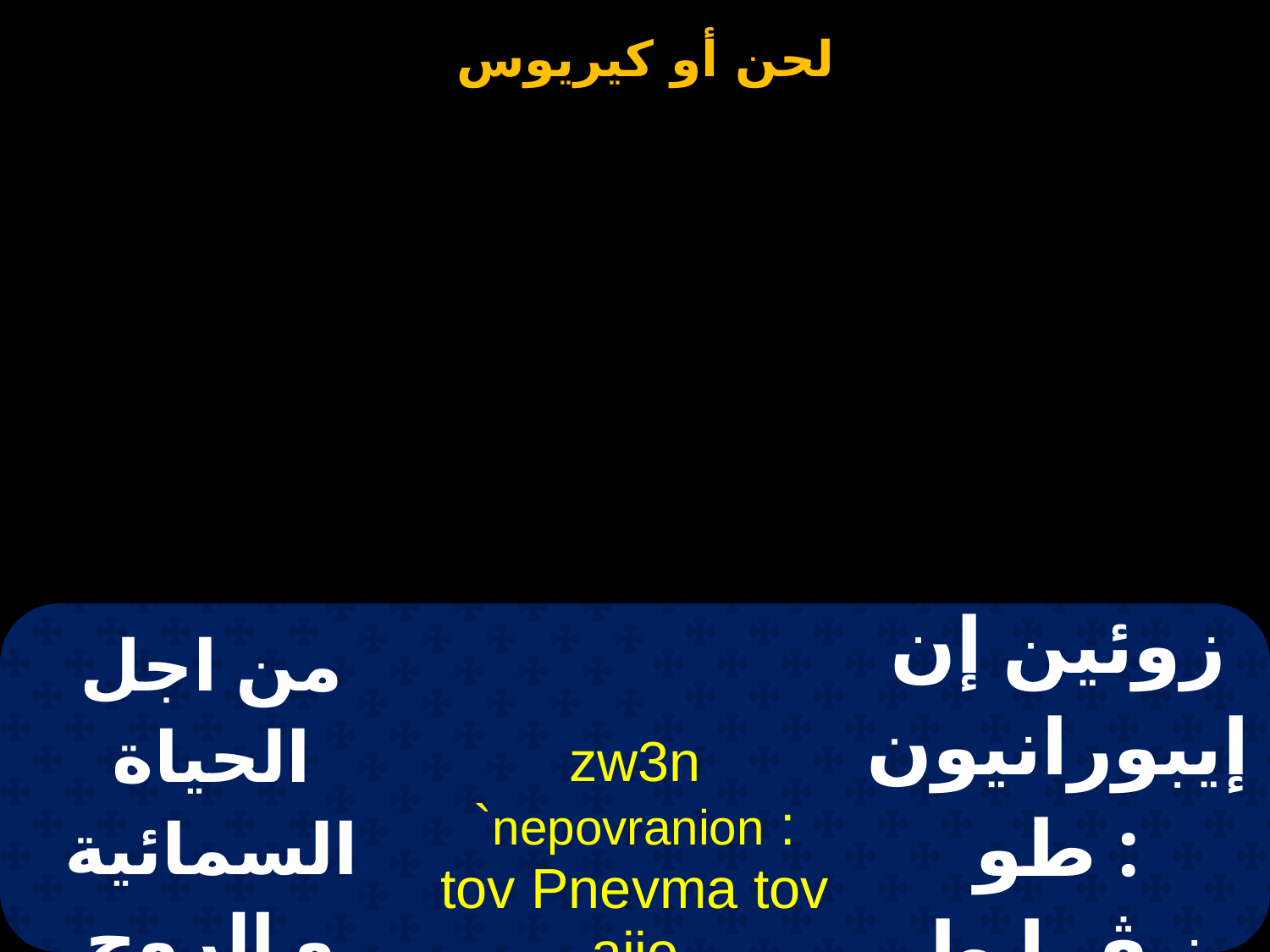

| من اجل الحياة السمائية و الروح القدس | zw3n `nepovranion : tov Pnevma tov ajio | زوئين إن إيبورانيون: طو بنـﭭما طو أجيو |
| --- | --- | --- |